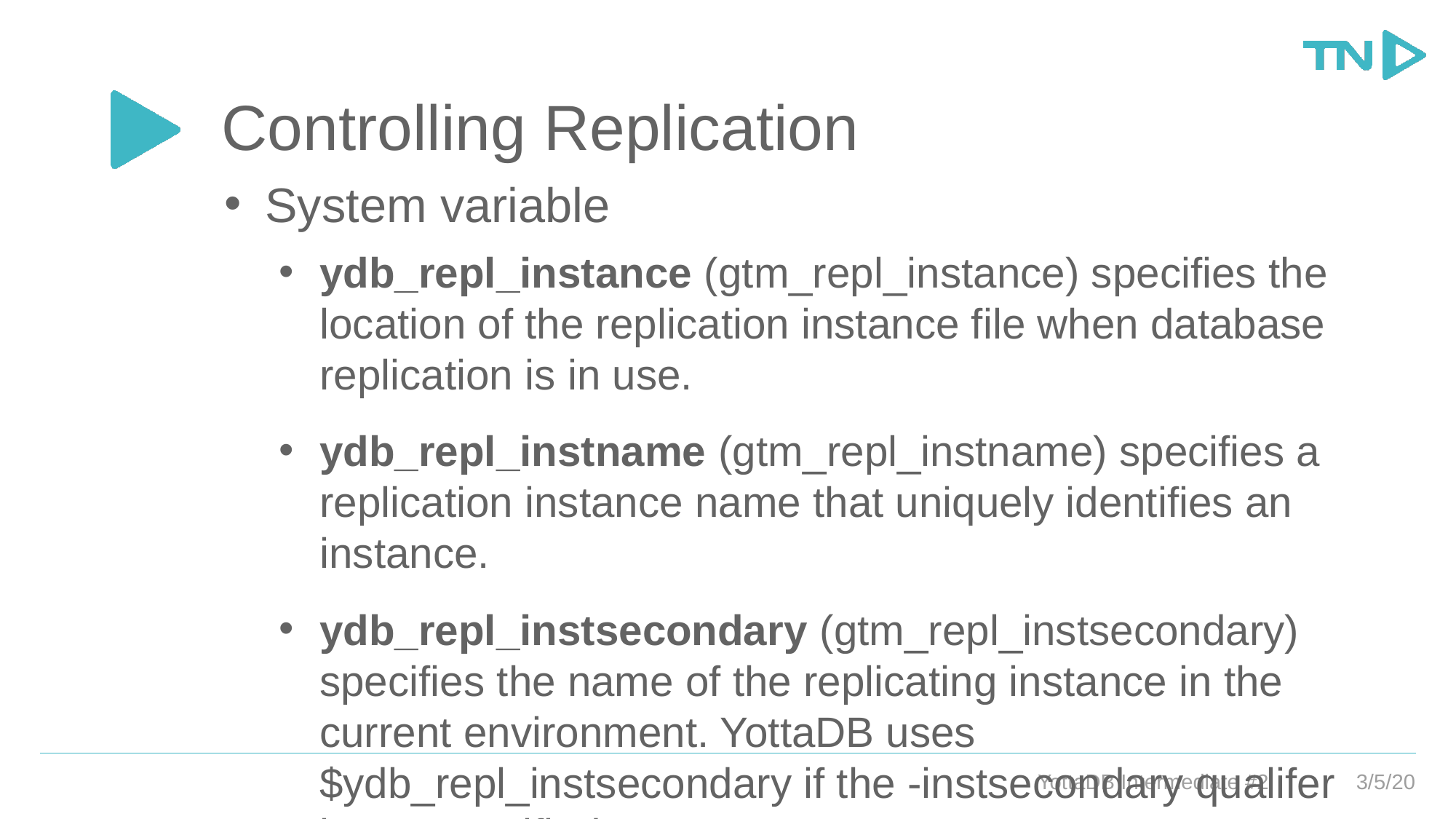

# Controlling Replication
System variable
ydb_repl_instance (gtm_repl_instance) specifies the location of the replication instance file when database replication is in use.
ydb_repl_instname (gtm_repl_instname) specifies a replication instance name that uniquely identifies an instance.
ydb_repl_instsecondary (gtm_repl_instsecondary) specifies the name of the replicating instance in the current environment. YottaDB uses $ydb_repl_instsecondary if the -instsecondary qualifer is not specified.

YottaDB Intermediate #2
3/5/20